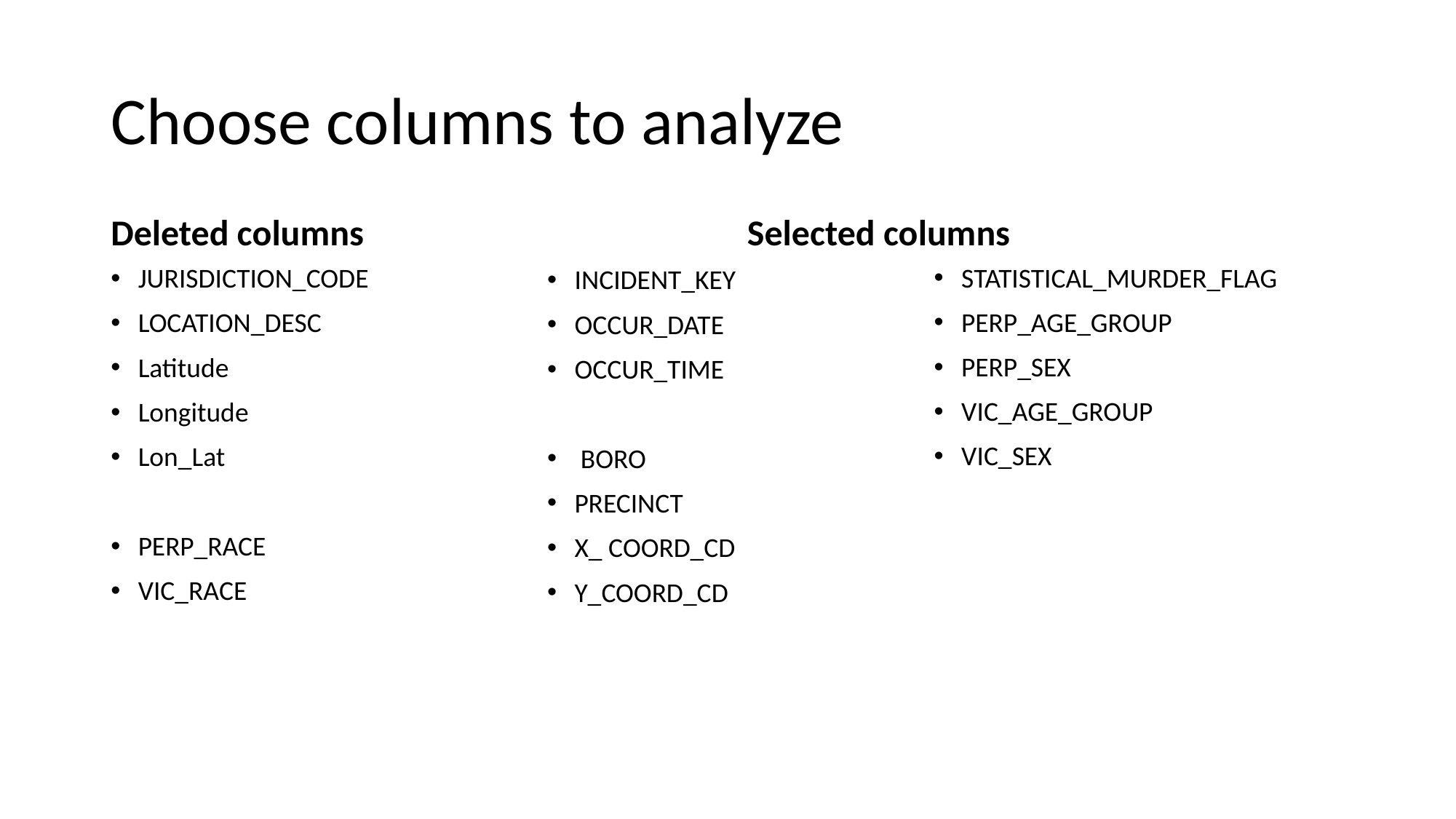

# Choose columns to analyze
Deleted columns
Selected columns
STATISTICAL_MURDER_FLAG
PERP_AGE_GROUP
PERP_SEX
VIC_AGE_GROUP
VIC_SEX
JURISDICTION_CODE
LOCATION_DESC
Latitude
Longitude
Lon_Lat

PERP_RACE
VIC_RACE

INCIDENT_KEY
OCCUR_DATE
OCCUR_TIME

 BORO
PRECINCT
X_ COORD_CD
Y_COORD_CD